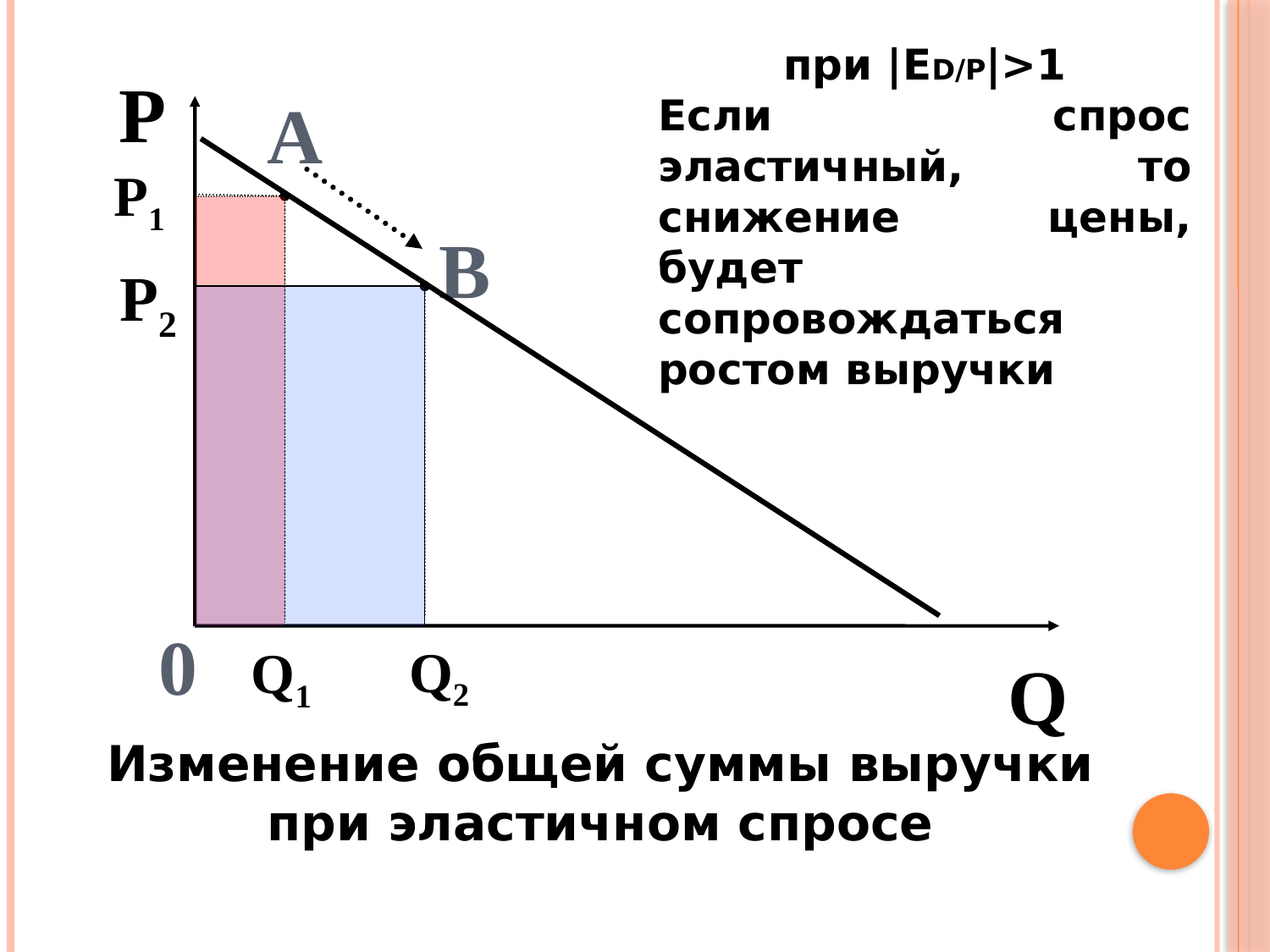

при |ED/P|>1
Если спрос эластичный, то снижение цены, будет сопровождаться ростом выручки
P

P1

0

Q1
Q
A
Изменение общей суммы выручки при эластичном спросе

B

P2

Q2